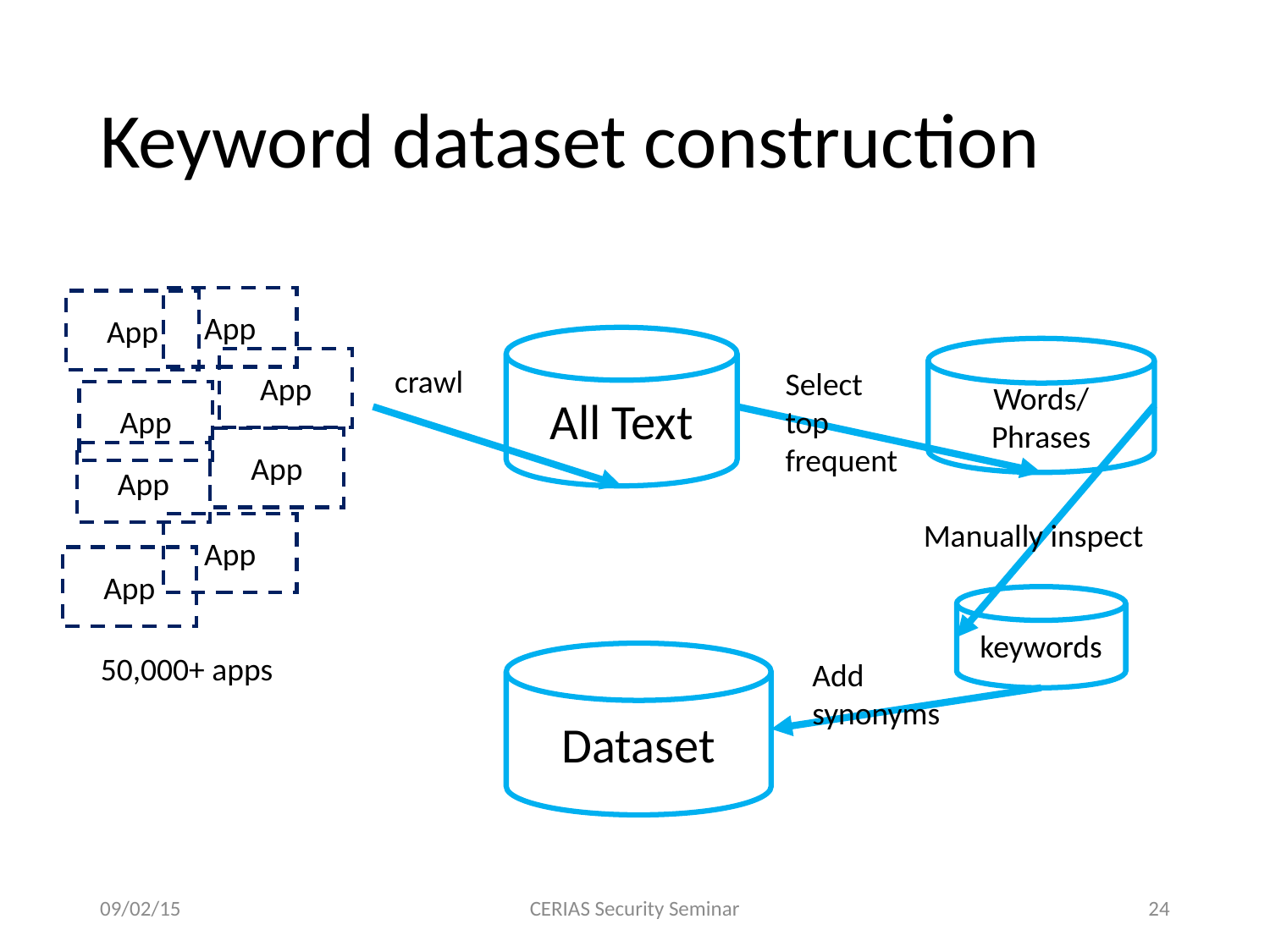

# Keyword dataset construction
App
App
All Text
Words/
Phrases
App
crawl
Select top frequent
App
App
App
Manually inspect
App
App
keywords
50,000+ apps
Dataset
Add synonyms
09/02/15
CERIAS Security Seminar
24